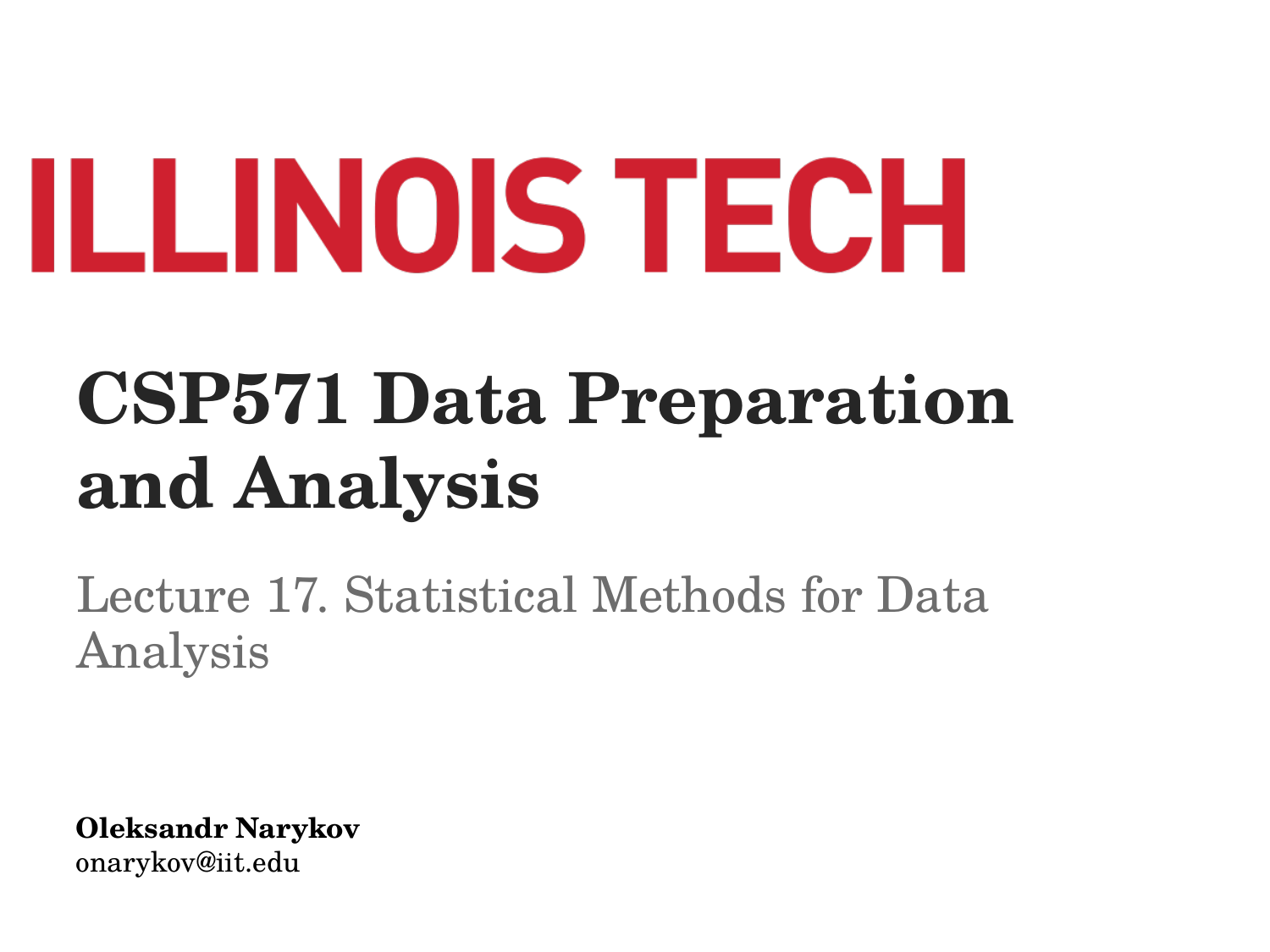

# CSP571 Data Preparation and Analysis
Lecture 17. Statistical Methods for Data Analysis
Oleksandr Narykov
onarykov@iit.edu